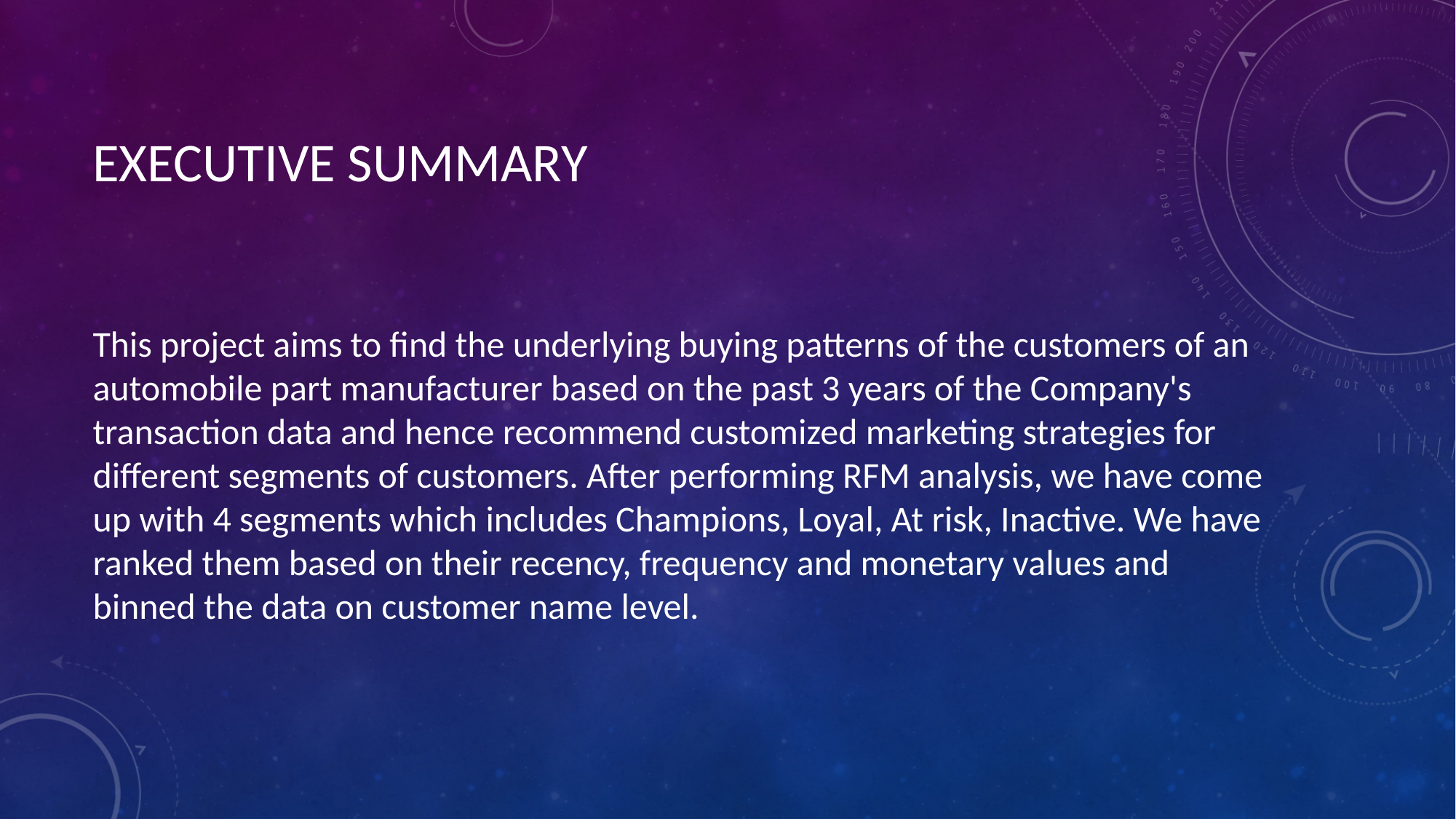

# Executive SUMMARY
This project aims to find the underlying buying patterns of the customers of an automobile part manufacturer based on the past 3 years of the Company's transaction data and hence recommend customized marketing strategies for different segments of customers. After performing RFM analysis, we have come up with 4 segments which includes Champions, Loyal, At risk, Inactive. We have ranked them based on their recency, frequency and monetary values and binned the data on customer name level.